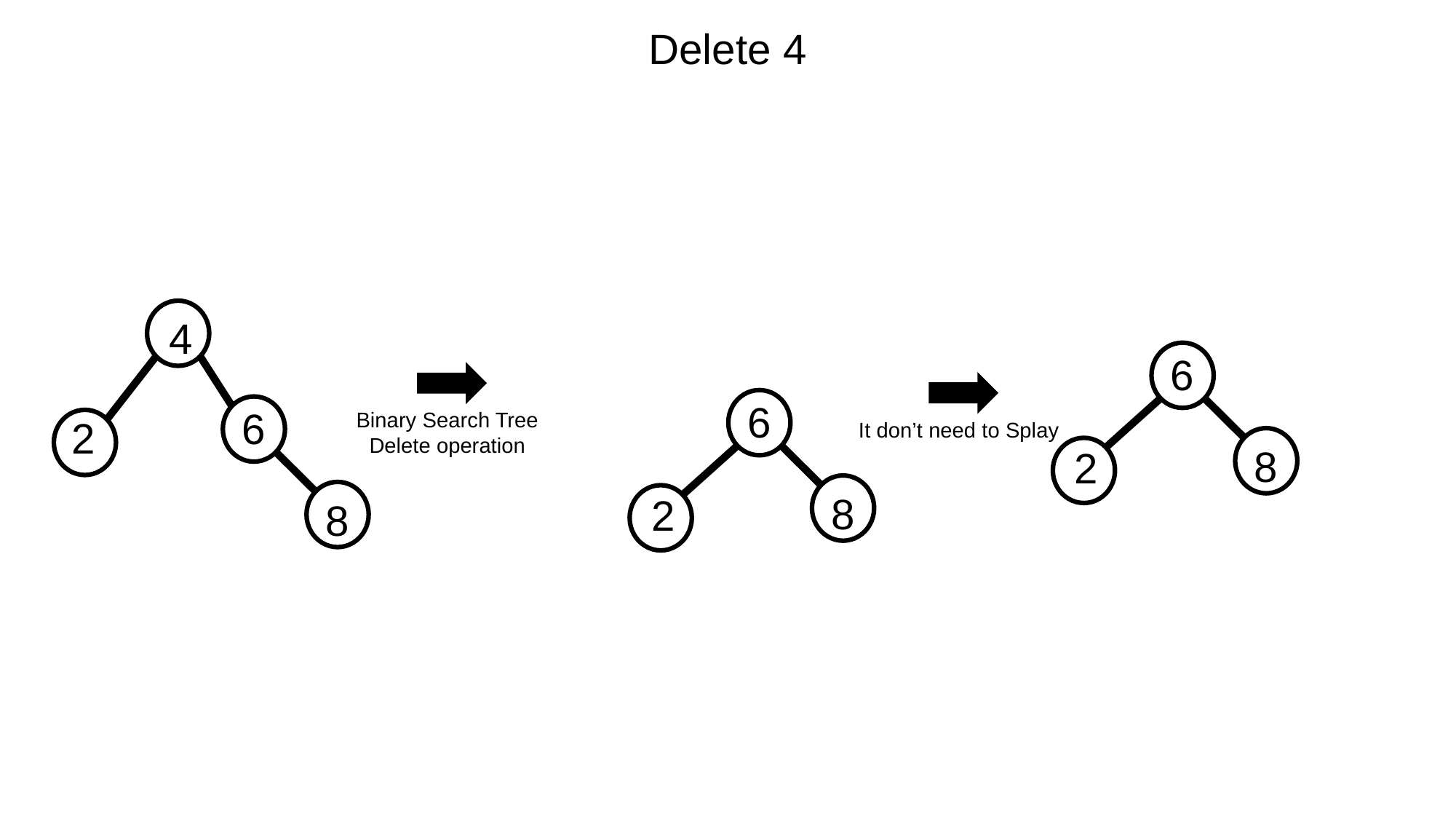

Delete 4

4

6
2

8

6

8
2

Binary Search Tree
Delete operation

It don’t need to Splay

6

8
2